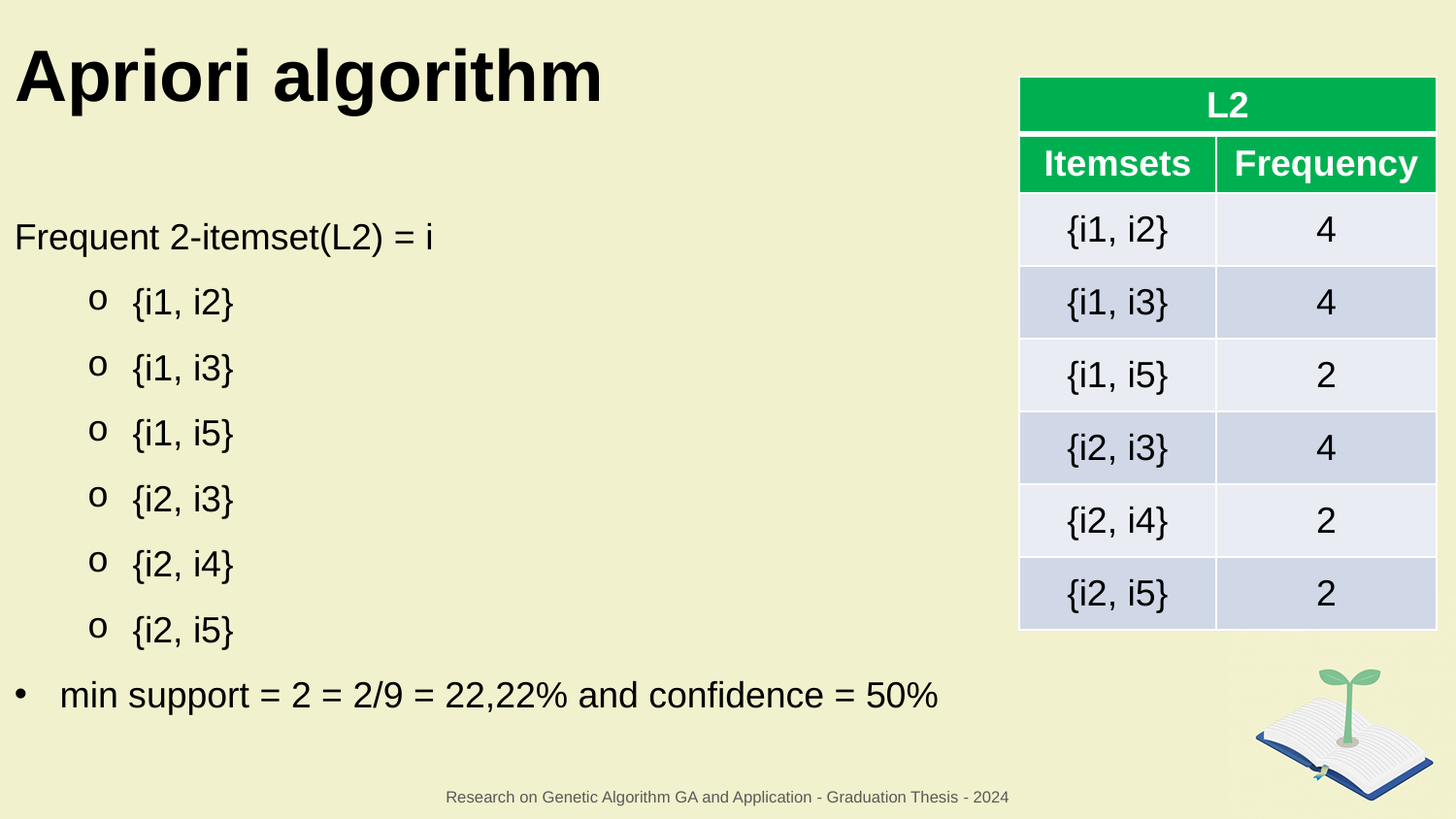

# Apriori algorithm
| L2 |  |
| --- | --- |
| Itemsets | Frequency |
| {i1, i2} | 4 |
| {i1, i3} | 4 |
| {i1, i5} | 2 |
| {i2, i3} | 4 |
| {i2, i4} | 2 |
| {i2, i5} | 2 |
Frequent 2-itemset(L2) = i
{i1, i2}
{i1, i3}
{i1, i5}
{i2, i3}
{i2, i4}
{i2, i5}
min support = 2 = 2/9 = 22,22% and confidence = 50%
Research on Genetic Algorithm GA and Application - Graduation Thesis - 2024